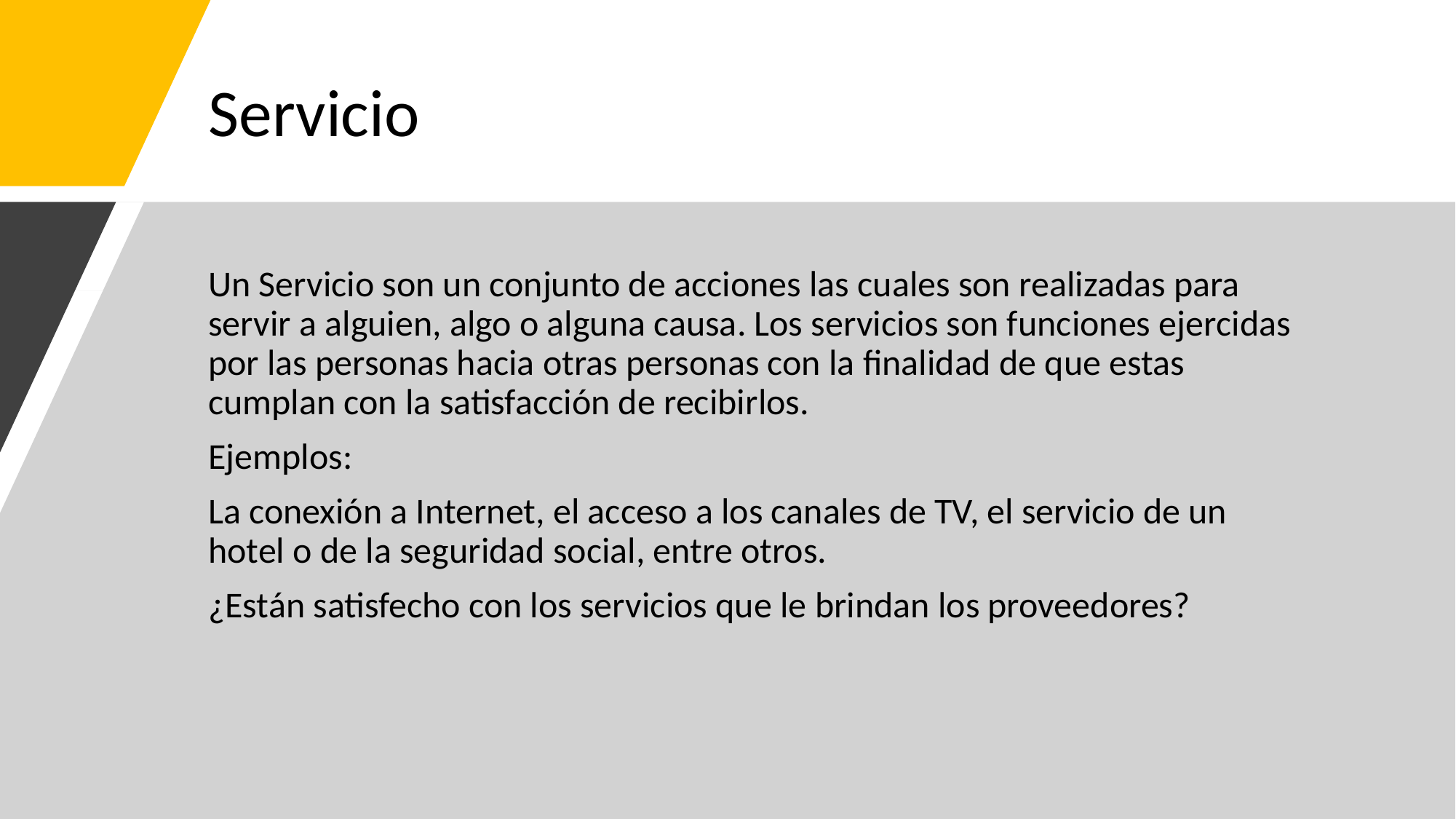

# Servicio

Un Servicio son un conjunto de acciones las cuales son realizadas para servir a alguien, algo o alguna causa. Los servicios son funciones ejercidas por las personas hacia otras personas con la finalidad de que estas cumplan con la satisfacción de recibirlos.
Ejemplos:
La conexión a Internet, el acceso a los canales de TV, el servicio de un hotel o de la seguridad social, entre otros.
¿Están satisfecho con los servicios que le brindan los proveedores?